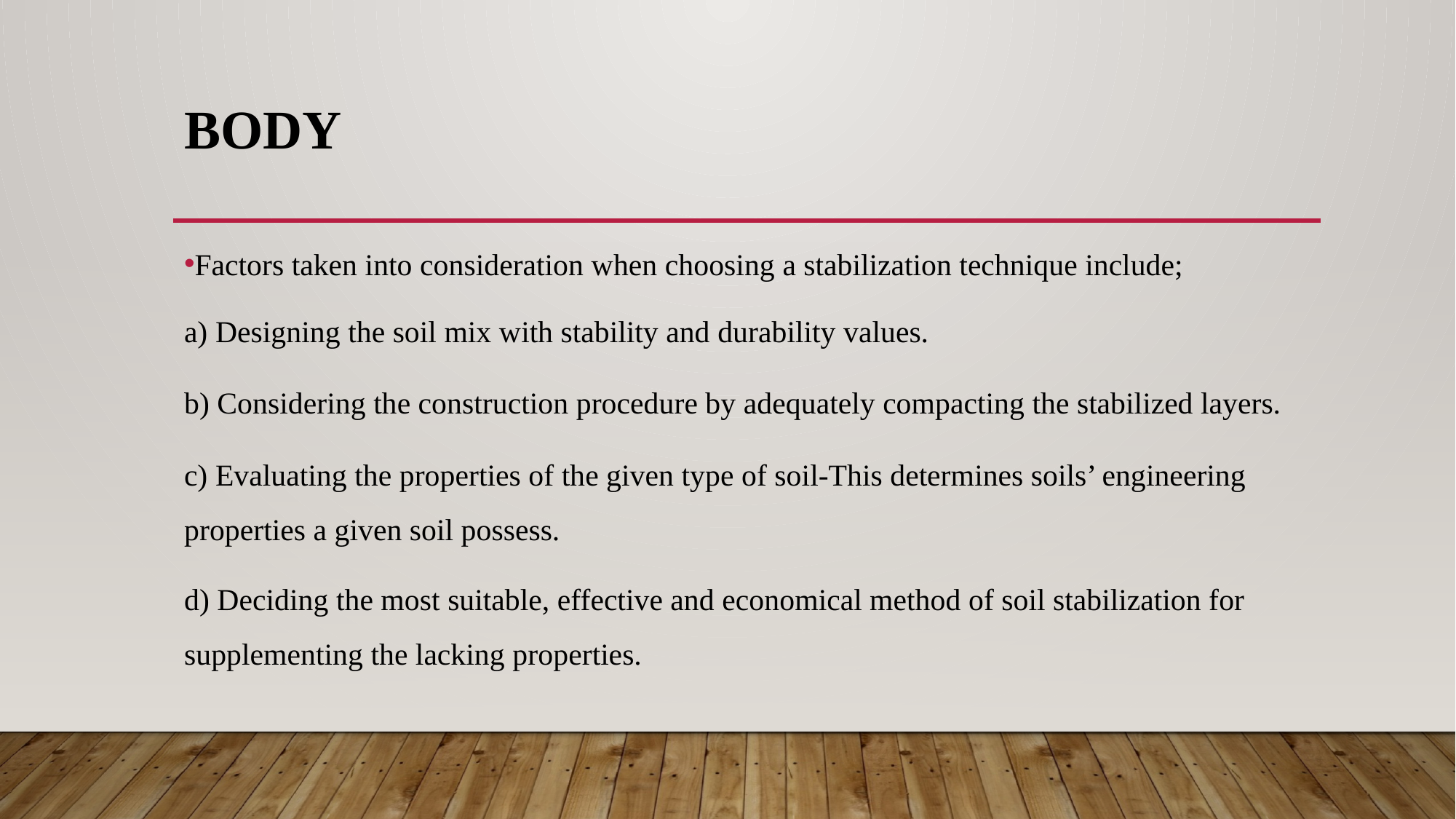

# BODY
Factors taken into consideration when choosing a stabilization technique include;
a) Designing the soil mix with stability and durability values.
b) Considering the construction procedure by adequately compacting the stabilized layers.
c) Evaluating the properties of the given type of soil-This determines soils’ engineering properties a given soil possess.
d) Deciding the most suitable, effective and economical method of soil stabilization for supplementing the lacking properties.